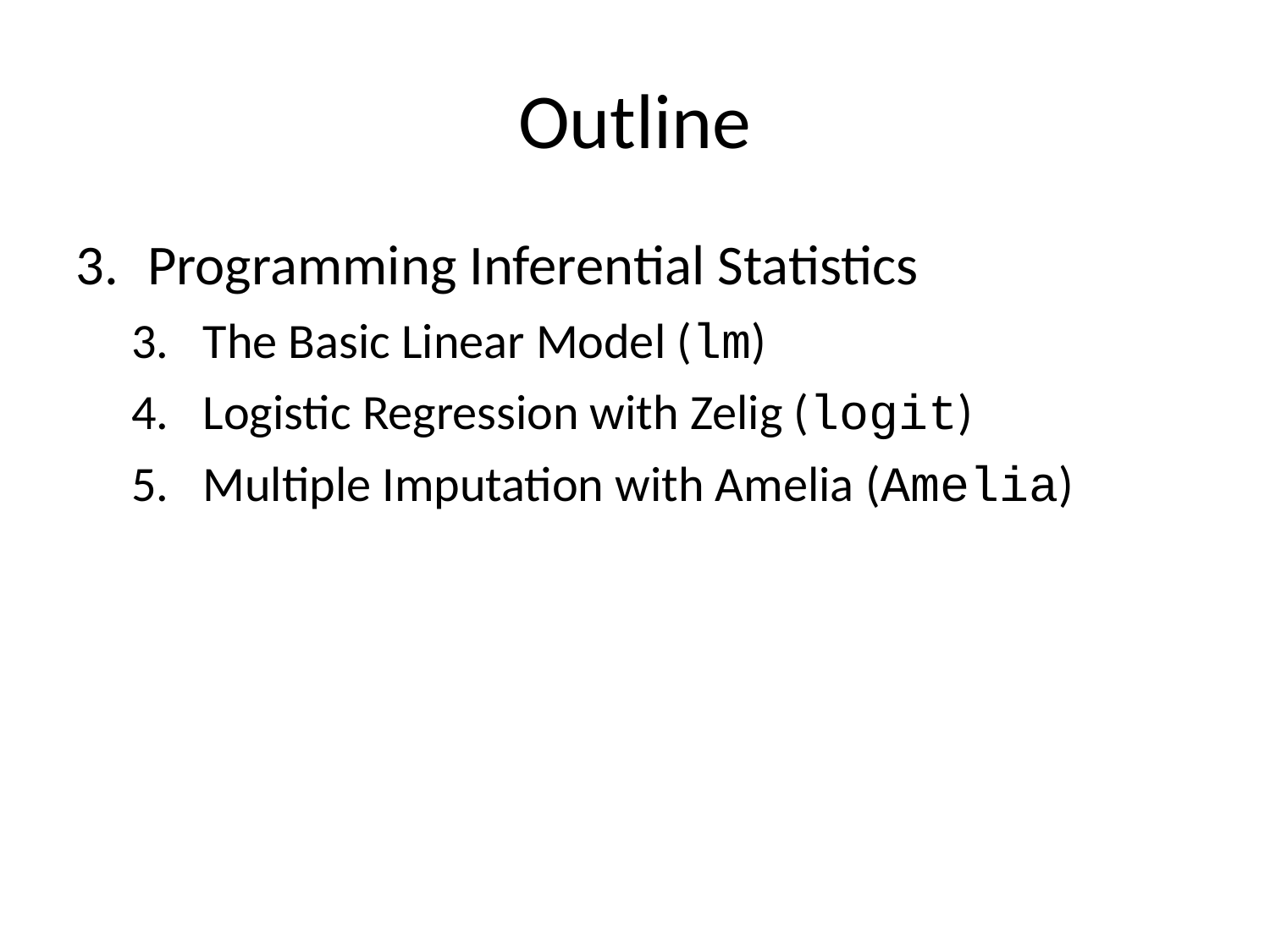

# Outline
Programming Inferential Statistics
The Basic Linear Model (lm)
Logistic Regression with Zelig (logit)
Multiple Imputation with Amelia (Amelia)